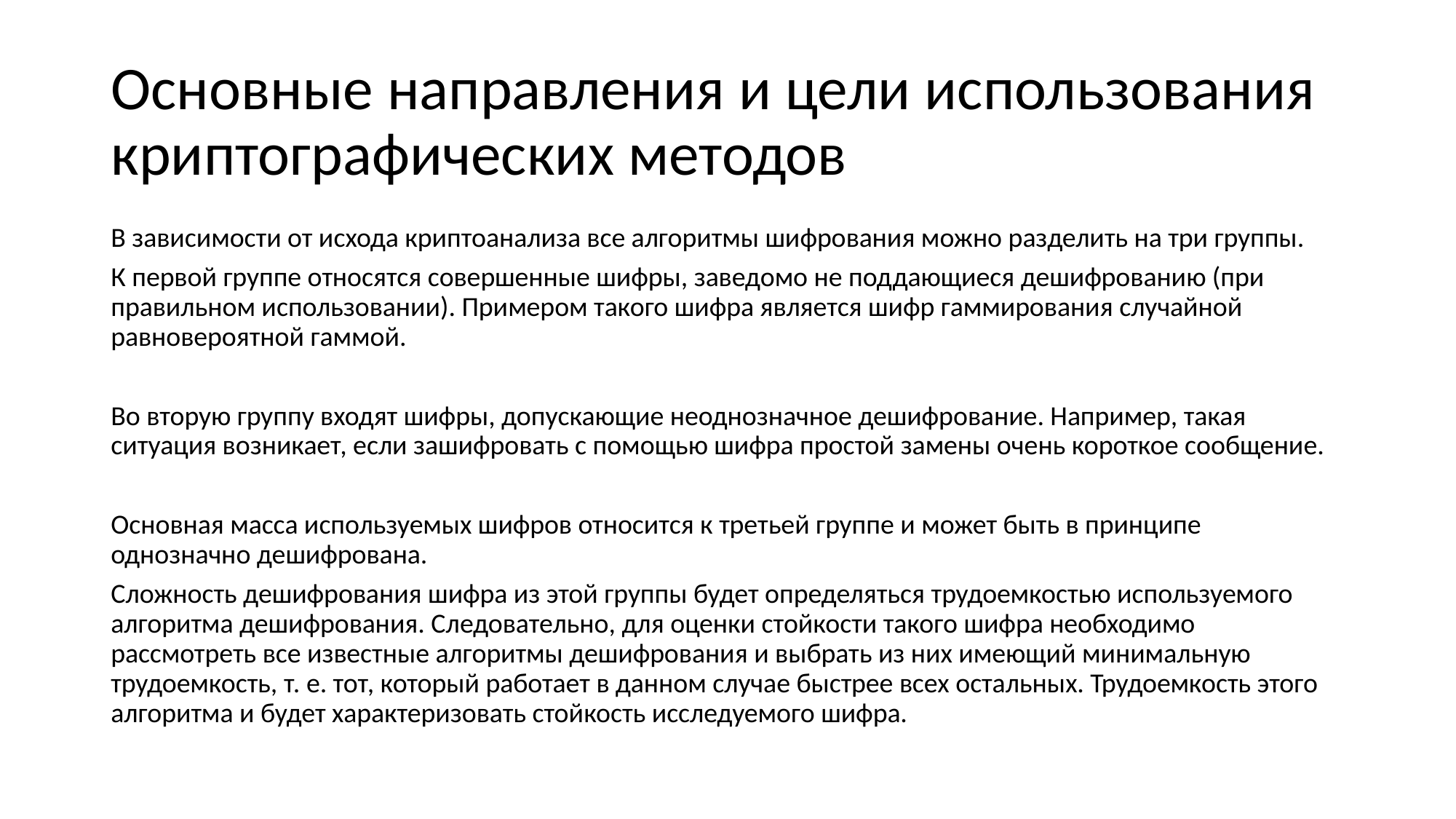

# Основные направления и цели использования криптографических методов
В зависимости от исхода криптоанализа все алгоритмы шифрования можно разделить на три группы.
К первой группе относятся совершенные шифры, заведомо не поддающиеся дешифрованию (при правильном использовании). Примером такого шифра является шифр гаммирования случайной равновероятной гаммой.

Во вторую группу входят шифры, допускающие неоднозначное дешифрование. Например, такая ситуация возникает, если зашифровать с помощью шифра простой замены очень короткое сообщение.

Основная масса используемых шифров относится к третьей группе и может быть в принципе однозначно дешифрована.
Сложность дешифрования шифра из этой группы будет определяться трудоемкостью используемого алгоритма дешифрования. Следовательно, для оценки стойкости такого шифра необходимо рассмотреть все известные алгоритмы дешифрования и выбрать из них имеющий минимальную трудоемкость, т. е. тот, который работает в данном случае быстрее всех остальных. Трудоемкость этого алгоритма и будет характеризовать стойкость исследуемого шифра.